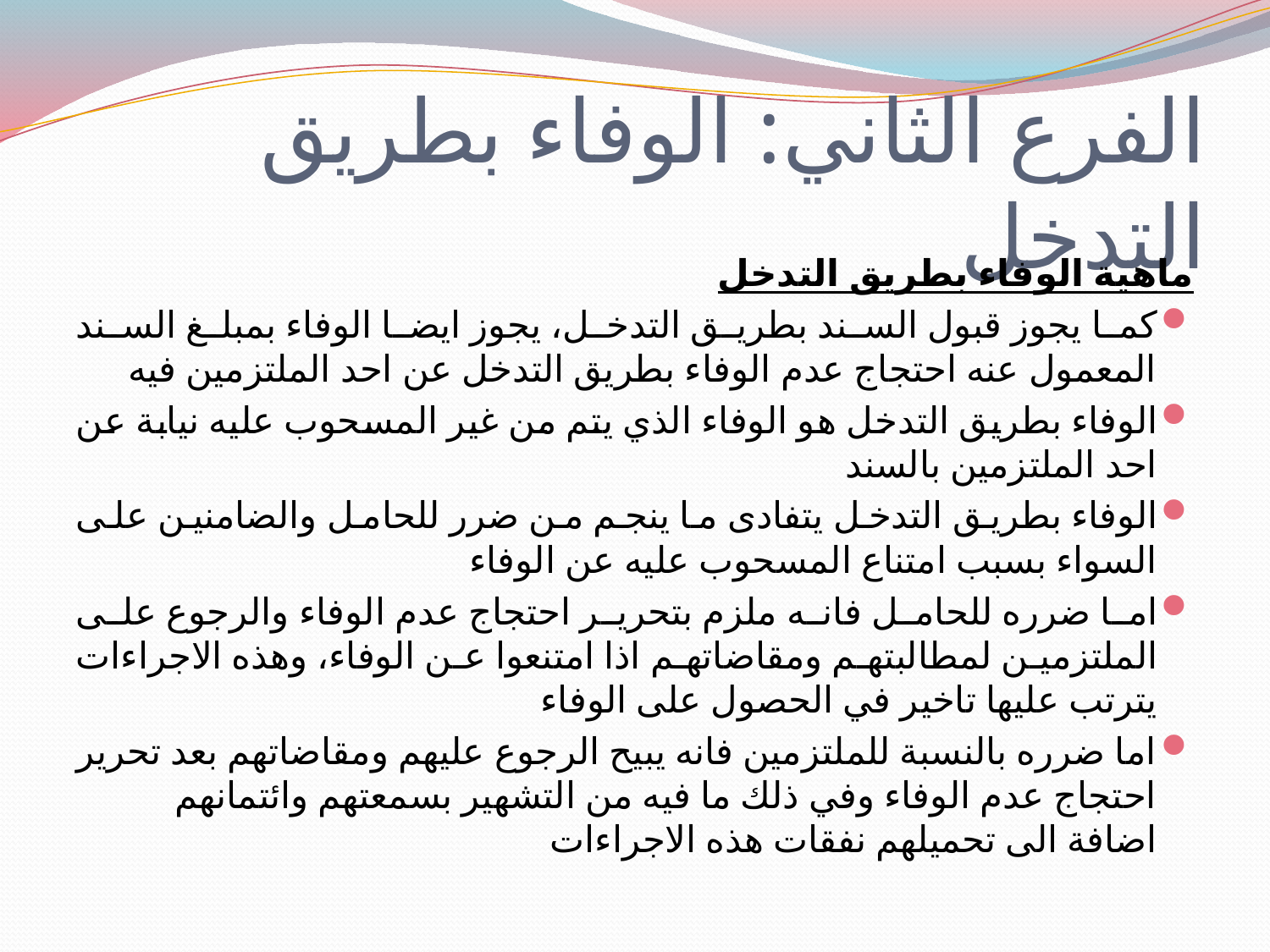

# الفرع الثاني: الوفاء بطريق التدخل
ماهية الوفاء بطريق التدخل
كما يجوز قبول السند بطريق التدخل، يجوز ايضا الوفاء بمبلغ السند المعمول عنه احتجاج عدم الوفاء بطريق التدخل عن احد الملتزمين فيه
الوفاء بطريق التدخل هو الوفاء الذي يتم من غير المسحوب عليه نيابة عن احد الملتزمين بالسند
الوفاء بطريق التدخل يتفادى ما ينجم من ضرر للحامل والضامنين على السواء بسبب امتناع المسحوب عليه عن الوفاء
اما ضرره للحامل فانه ملزم بتحرير احتجاج عدم الوفاء والرجوع على الملتزمين لمطالبتهم ومقاضاتهم اذا امتنعوا عن الوفاء، وهذه الاجراءات يترتب عليها تاخير في الحصول على الوفاء
اما ضرره بالنسبة للملتزمين فانه يبيح الرجوع عليهم ومقاضاتهم بعد تحرير احتجاج عدم الوفاء وفي ذلك ما فيه من التشهير بسمعتهم وائتمانهم اضافة الى تحميلهم نفقات هذه الاجراءات